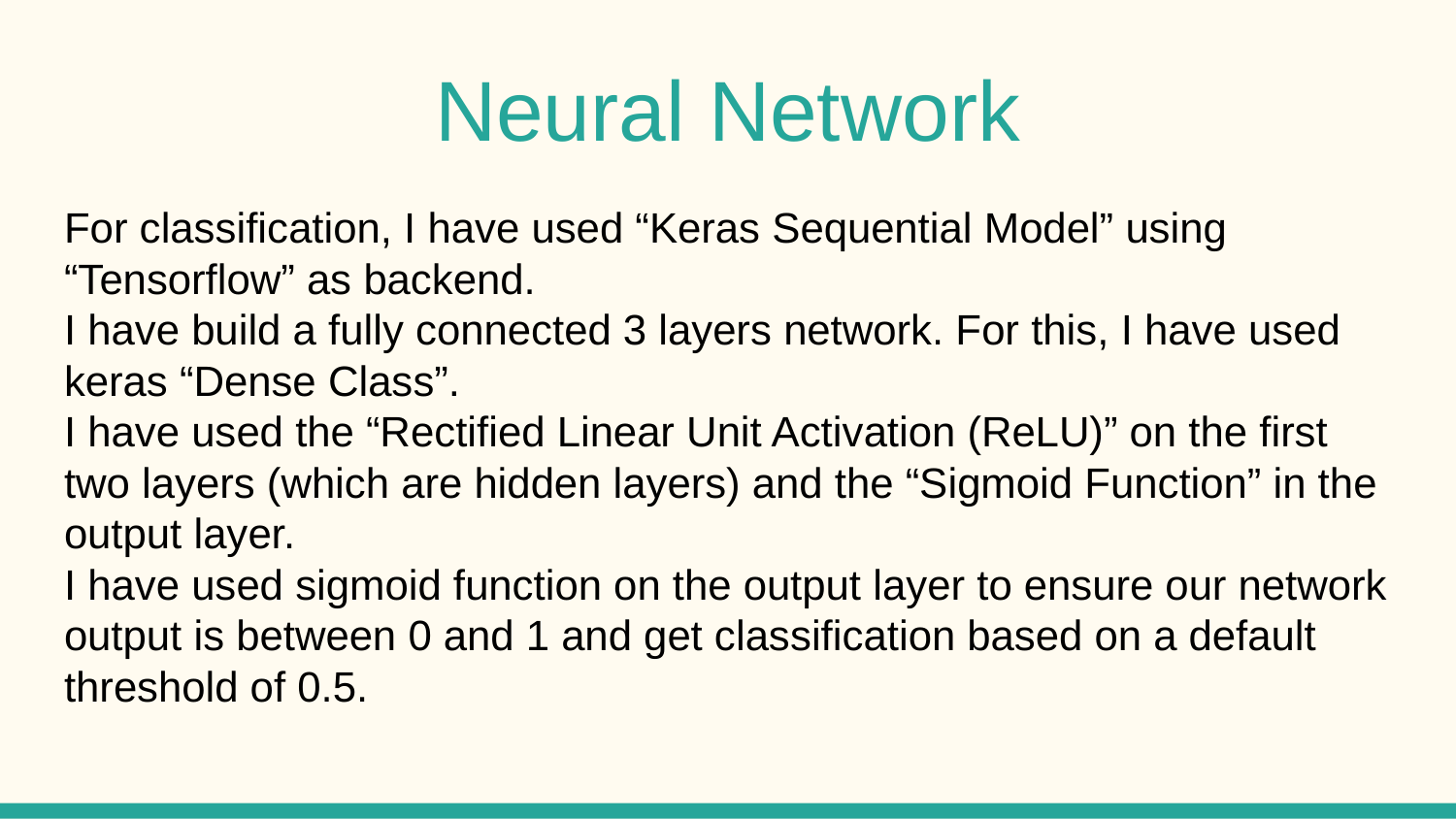

# Neural Network
For classification, I have used “Keras Sequential Model” using “Tensorflow” as backend.
I have build a fully connected 3 layers network. For this, I have used keras “Dense Class”.
I have used the “Rectified Linear Unit Activation (ReLU)” on the first two layers (which are hidden layers) and the “Sigmoid Function” in the output layer.
I have used sigmoid function on the output layer to ensure our network output is between 0 and 1 and get classification based on a default threshold of 0.5.